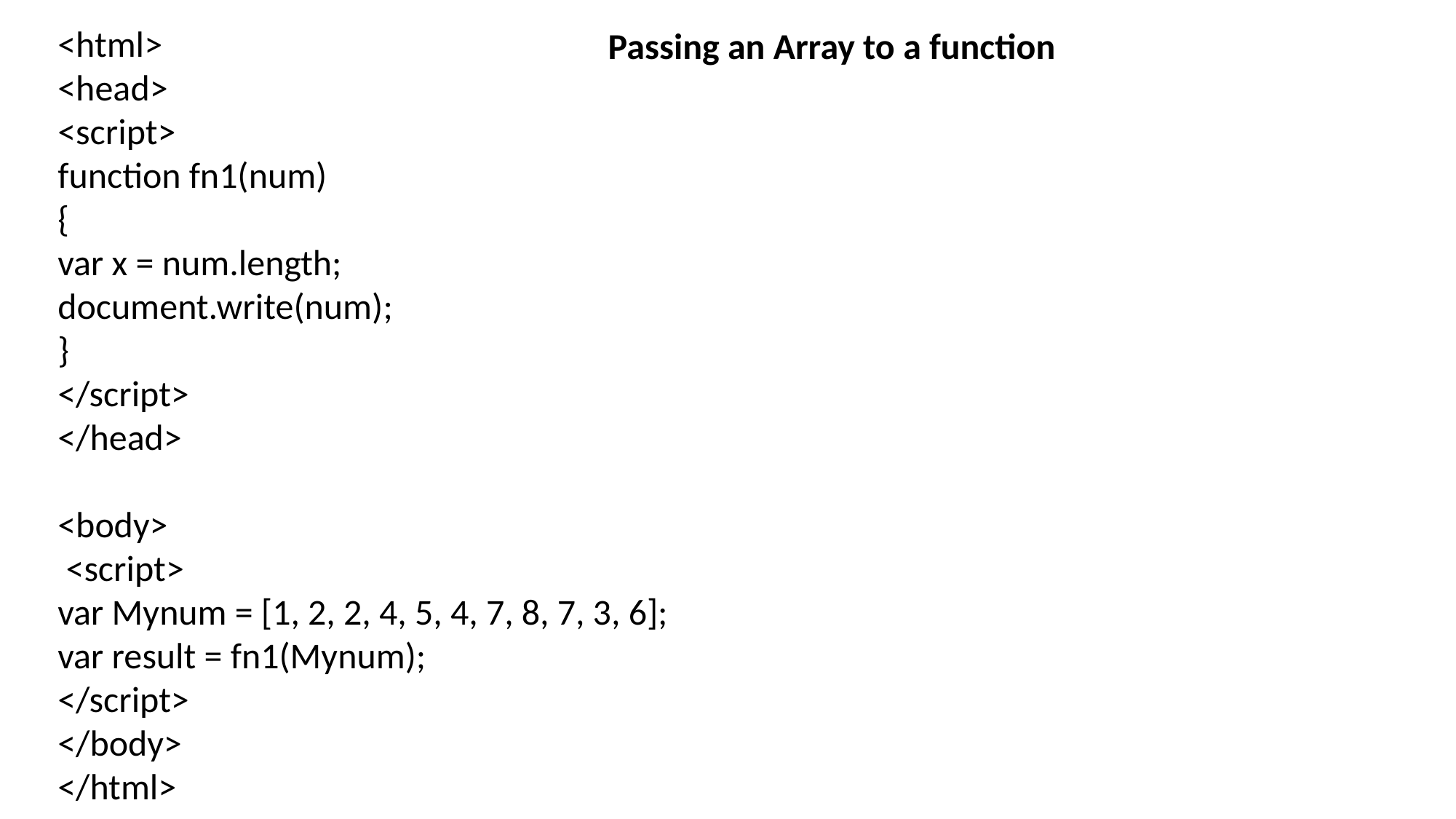

<html>
<head>
<script>
function fn1(num)
{
var x = num.length;
document.write(num);
}
</script>
</head>

<body>
 <script>
var Mynum = [1, 2, 2, 4, 5, 4, 7, 8, 7, 3, 6];
var result = fn1(Mynum);
</script>
</body>
</html>
Passing an Array to a function